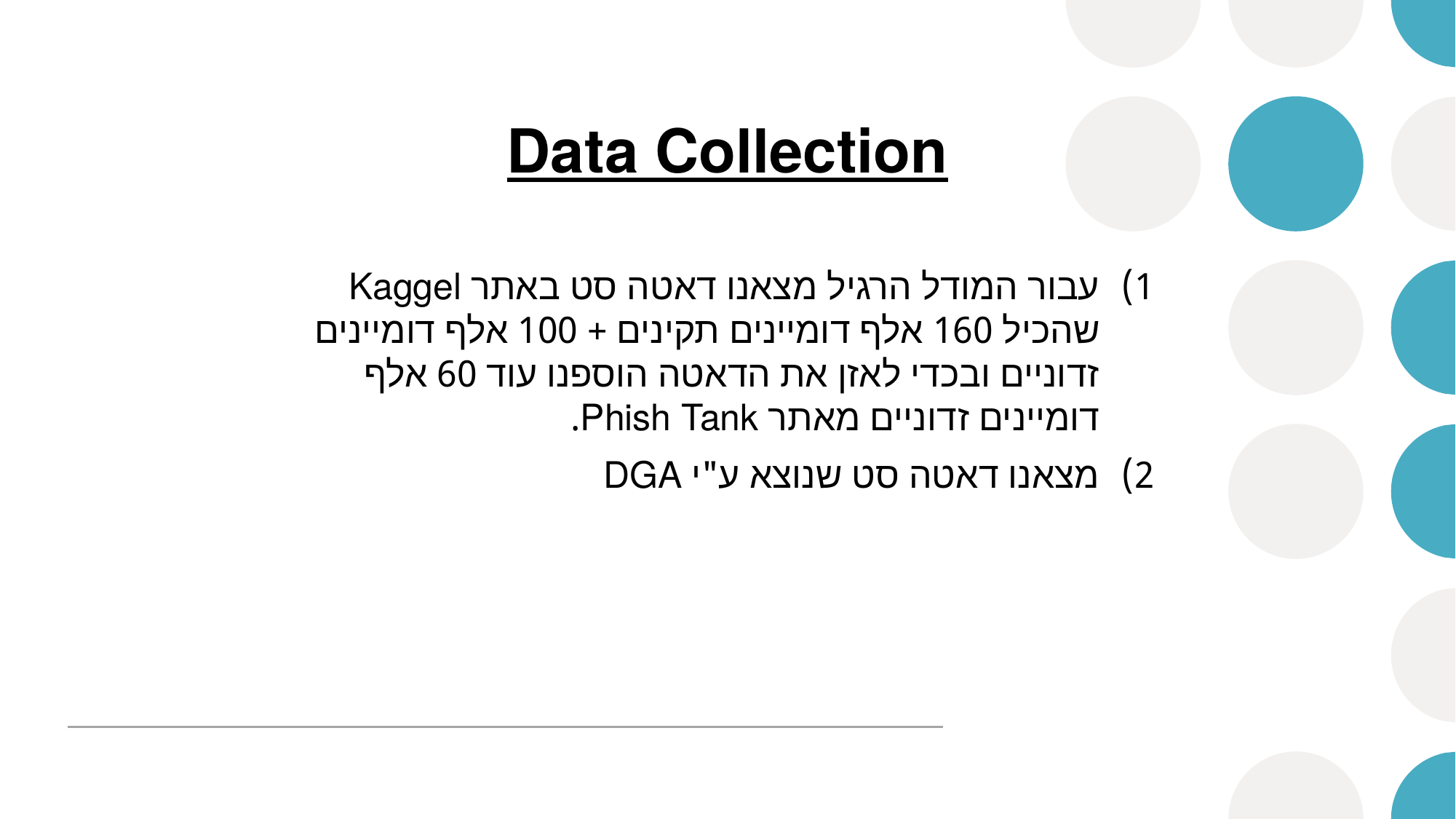

# Data Collection
עבור המודל הרגיל מצאנו דאטה סט באתר Kaggel שהכיל 160 אלף דומיינים תקינים + 100 אלף דומיינים זדוניים ובכדי לאזן את הדאטה הוספנו עוד 60 אלף דומיינים זדוניים מאתר Phish Tank.
מצאנו דאטה סט שנוצא ע"י DGA